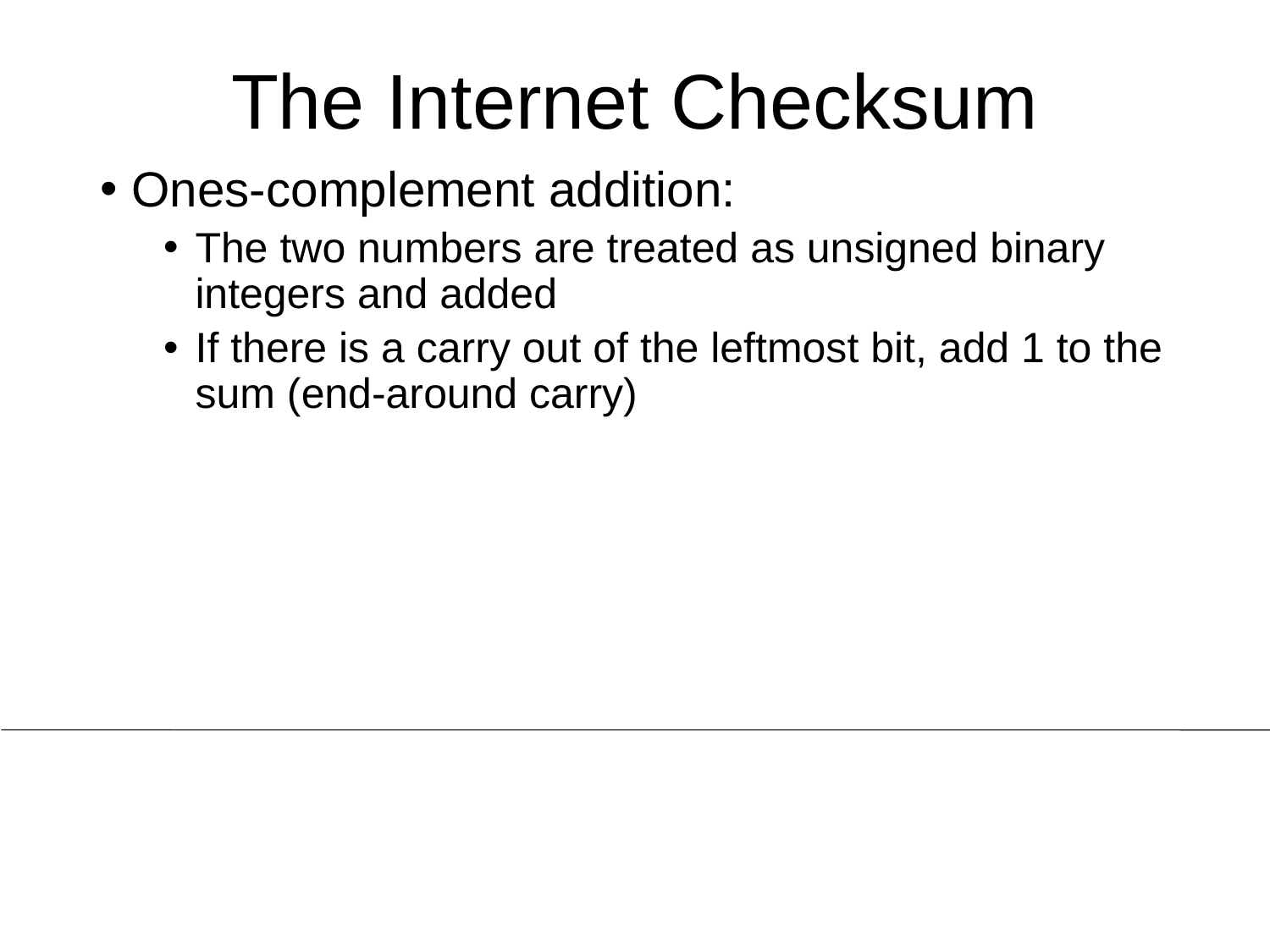

# The Internet Checksum
Ones-complement addition:
The two numbers are treated as unsigned binary integers and added
If there is a carry out of the leftmost bit, add 1 to the sum (end-around carry)